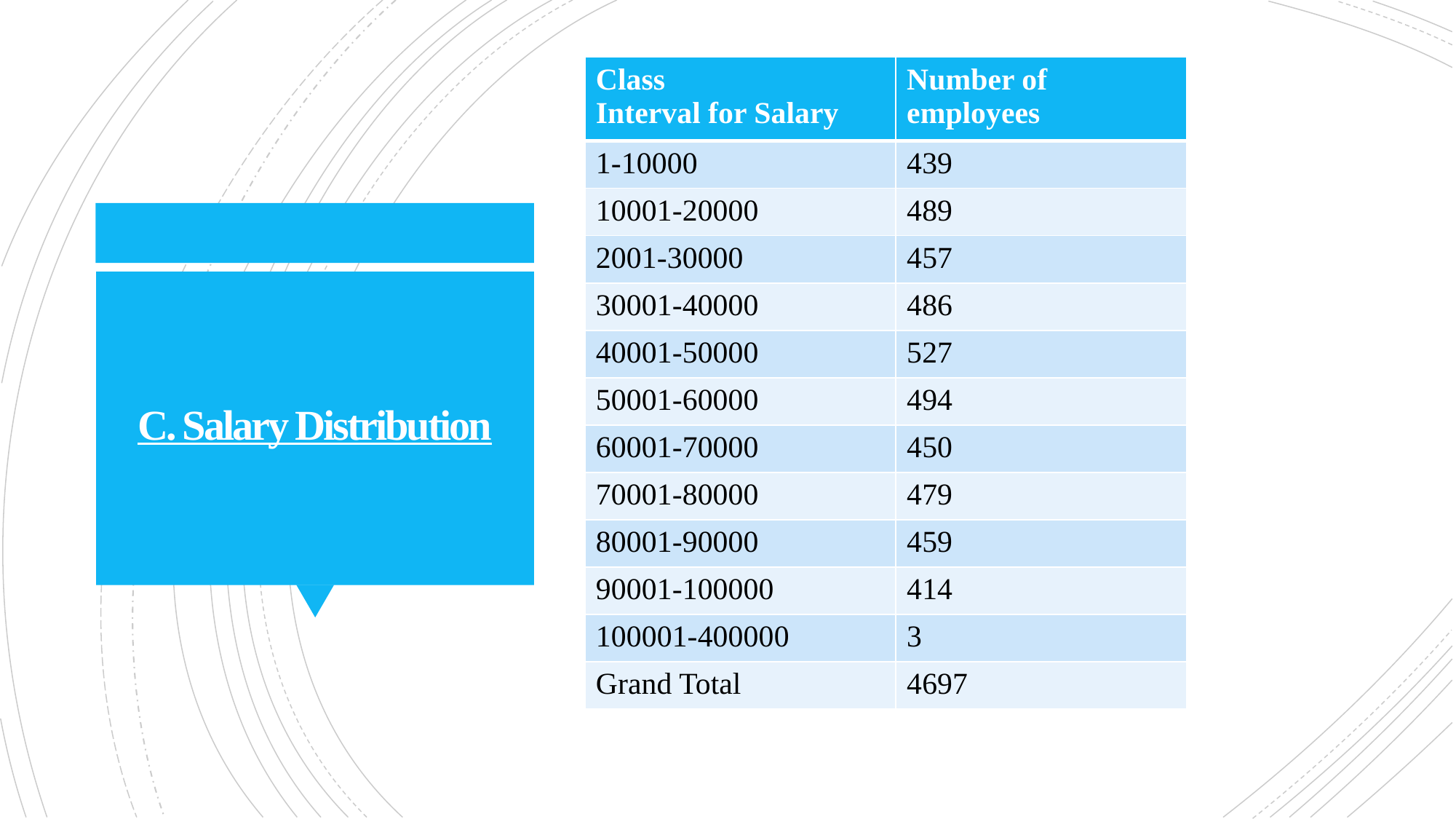

| Class Interval for Salary | Number of employees |
| --- | --- |
| 1-10000 | 439 |
| 10001-20000 | 489 |
| 2001-30000 | 457 |
| 30001-40000 | 486 |
| 40001-50000 | 527 |
| 50001-60000 | 494 |
| 60001-70000 | 450 |
| 70001-80000 | 479 |
| 80001-90000 | 459 |
| 90001-100000 | 414 |
| 100001-400000 | 3 |
| Grand Total | 4697 |
O/P:
# C. Salary Distribution